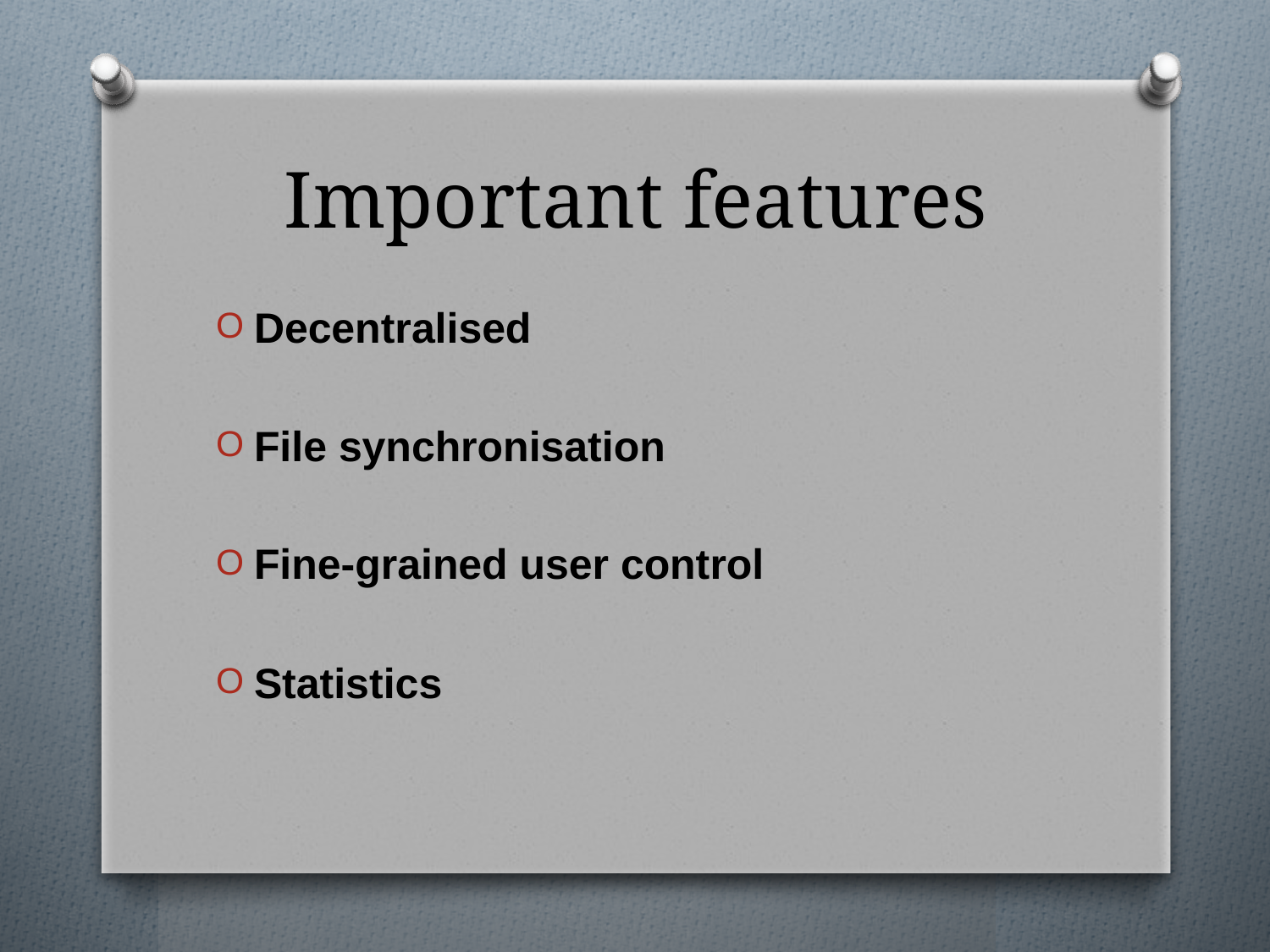

# Important features
Decentralised

File synchronisation

Fine-grained user control

Statistics